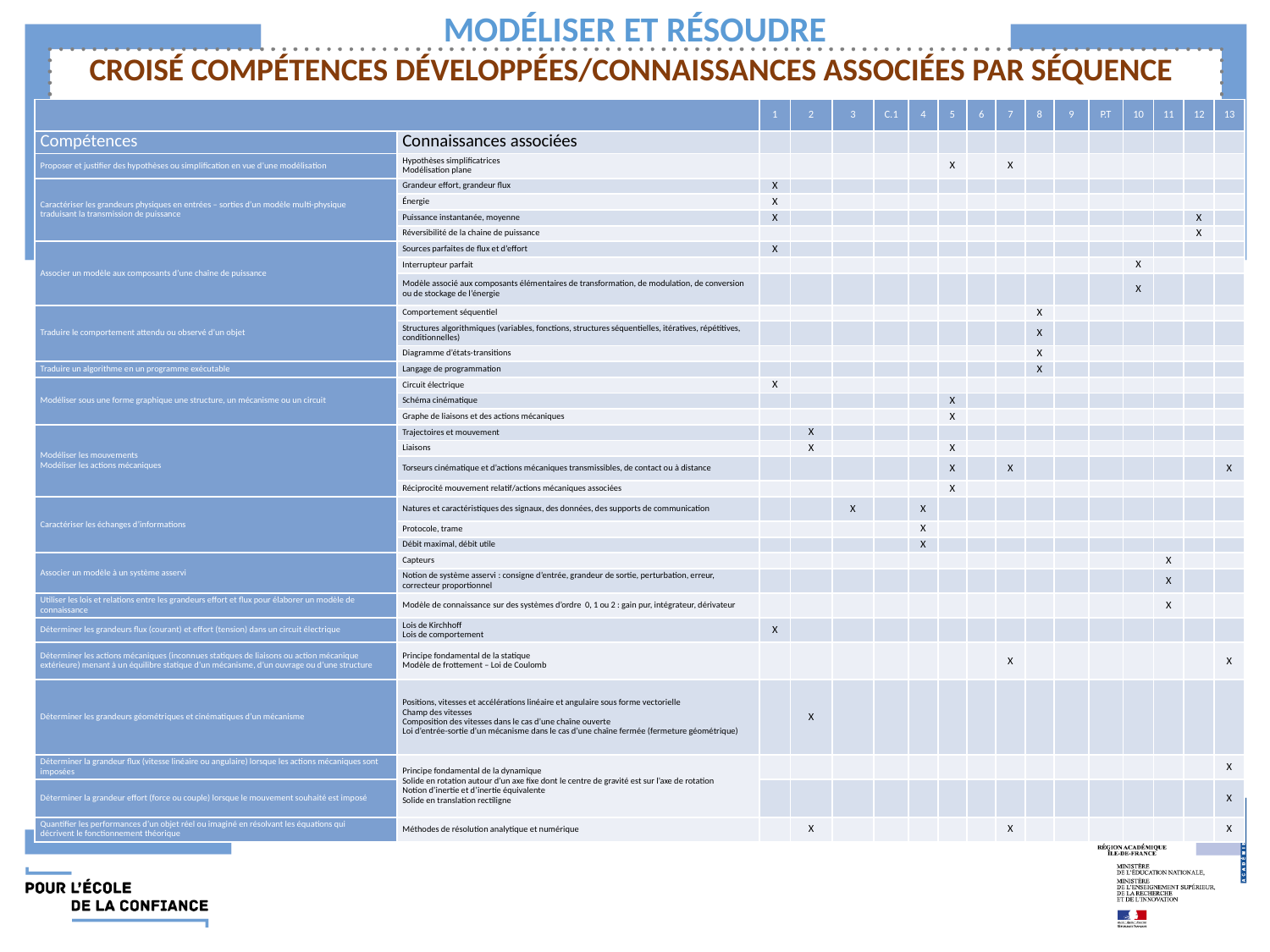

MODÉLISER ET RÉSOUDRE
CROISÉ COMPÉTENCES DÉVELOPPÉES/CONNAISSANCES ASSOCIÉES PAR SÉQUENCE
|  |  | 1 | 2 | 3 | C.1 | 4 | 5 | 6 | 7 | 8 | 9 | P.T | 10 | 11 | 12 | 13 |
| --- | --- | --- | --- | --- | --- | --- | --- | --- | --- | --- | --- | --- | --- | --- | --- | --- |
| Compétences | Connaissances associées |  |  |  |  |  |  |  |  |  |  |  |  |  |  |  |
| Proposer et justifier des hypothèses ou simplification en vue d’une modélisation | Hypothèses simplificatrices Modélisation plane |  |  |  |  |  | X |  | X |  |  |  |  |  |  |  |
| Caractériser les grandeurs physiques en entrées – sorties d’un modèle multi-physique traduisant la transmission de puissance | Grandeur effort, grandeur flux | X |  |  |  |  |  |  |  |  |  |  |  |  |  |  |
|  | Énergie | X |  |  |  |  |  |  |  |  |  |  |  |  |  |  |
|  | Puissance instantanée, moyenne | X |  |  |  |  |  |  |  |  |  |  |  |  | X |  |
|  | Réversibilité de la chaine de puissance |  |  |  |  |  |  |  |  |  |  |  |  |  | X |  |
| Associer un modèle aux composants d’une chaîne de puissance | Sources parfaites de flux et d’effort | X |  |  |  |  |  |  |  |  |  |  |  |  |  |  |
|  | Interrupteur parfait |  |  |  |  |  |  |  |  |  |  |  | X |  |  |  |
|  | Modèle associé aux composants élémentaires de transformation, de modulation, de conversion ou de stockage de l’énergie |  |  |  |  |  |  |  |  |  |  |  | X |  |  |  |
| Traduire le comportement attendu ou observé d’un objet | Comportement séquentiel |  |  |  |  |  |  |  |  | X |  |  |  |  |  |  |
|  | Structures algorithmiques (variables, fonctions, structures séquentielles, itératives, répétitives, conditionnelles) |  |  |  |  |  |  |  |  | X |  |  |  |  |  |  |
|  | Diagramme d’états-transitions |  |  |  |  |  |  |  |  | X |  |  |  |  |  |  |
| Traduire un algorithme en un programme exécutable | Langage de programmation |  |  |  |  |  |  |  |  | X |  |  |  |  |  |  |
| Modéliser sous une forme graphique une structure, un mécanisme ou un circuit | Circuit électrique | X |  |  |  |  |  |  |  |  |  |  |  |  |  |  |
|  | Schéma cinématique |  |  |  |  |  | X |  |  |  |  |  |  |  |  |  |
|  | Graphe de liaisons et des actions mécaniques |  |  |  |  |  | X |  |  |  |  |  |  |  |  |  |
| Modéliser les mouvements Modéliser les actions mécaniques | Trajectoires et mouvement |  | X |  |  |  |  |  |  |  |  |  |  |  |  |  |
|  | Liaisons |  | X |  |  |  | X |  |  |  |  |  |  |  |  |  |
|  | Torseurs cinématique et d’actions mécaniques transmissibles, de contact ou à distance |  |  |  |  |  | X |  | X |  |  |  |  |  |  | X |
|  | Réciprocité mouvement relatif/actions mécaniques associées |  |  |  |  |  | X |  |  |  |  |  |  |  |  |  |
| Caractériser les échanges d’informations | Natures et caractéristiques des signaux, des données, des supports de communication |  |  | X |  | X |  |  |  |  |  |  |  |  |  |  |
|  | Protocole, trame |  |  |  |  | X |  |  |  |  |  |  |  |  |  |  |
|  | Débit maximal, débit utile |  |  |  |  | X |  |  |  |  |  |  |  |  |  |  |
| Associer un modèle à un système asservi | Capteurs |  |  |  |  |  |  |  |  |  |  |  |  | X |  |  |
|  | Notion de système asservi : consigne d’entrée, grandeur de sortie, perturbation, erreur, correcteur proportionnel |  |  |  |  |  |  |  |  |  |  |  |  | X |  |  |
| Utiliser les lois et relations entre les grandeurs effort et flux pour élaborer un modèle de connaissance | Modèle de connaissance sur des systèmes d’ordre 0, 1 ou 2 : gain pur, intégrateur, dérivateur |  |  |  |  |  |  |  |  |  |  |  |  | X |  |  |
| Déterminer les grandeurs flux (courant) et effort (tension) dans un circuit électrique | Lois de Kirchhoff Lois de comportement | X |  |  |  |  |  |  |  |  |  |  |  |  |  |  |
| Déterminer les actions mécaniques (inconnues statiques de liaisons ou action mécanique extérieure) menant à un équilibre statique d’un mécanisme, d’un ouvrage ou d’une structure | Principe fondamental de la statique Modèle de frottement – Loi de Coulomb |  |  |  |  |  |  |  | X |  |  |  |  |  |  | X |
| Déterminer les grandeurs géométriques et cinématiques d’un mécanisme | Positions, vitesses et accélérations linéaire et angulaire sous forme vectorielle Champ des vitesses Composition des vitesses dans le cas d’une chaîne ouverte Loi d’entrée-sortie d’un mécanisme dans le cas d’une chaîne fermée (fermeture géométrique) |  | X |  |  |  |  |  |  |  |  |  |  |  |  |  |
| Déterminer la grandeur flux (vitesse linéaire ou angulaire) lorsque les actions mécaniques sont imposées | Principe fondamental de la dynamique Solide en rotation autour d’un axe fixe dont le centre de gravité est sur l’axe de rotation Notion d’inertie et d’inertie équivalente Solide en translation rectiligne |  |  |  |  |  |  |  |  |  |  |  |  |  |  | X |
| Déterminer la grandeur effort (force ou couple) lorsque le mouvement souhaité est imposé |  |  |  |  |  |  |  |  |  |  |  |  |  |  |  | X |
| Quantifier les performances d’un objet réel ou imaginé en résolvant les équations qui décrivent le fonctionnement théorique | Méthodes de résolution analytique et numérique |  | X |  |  |  |  |  | X |  |  |  |  |  |  | X |